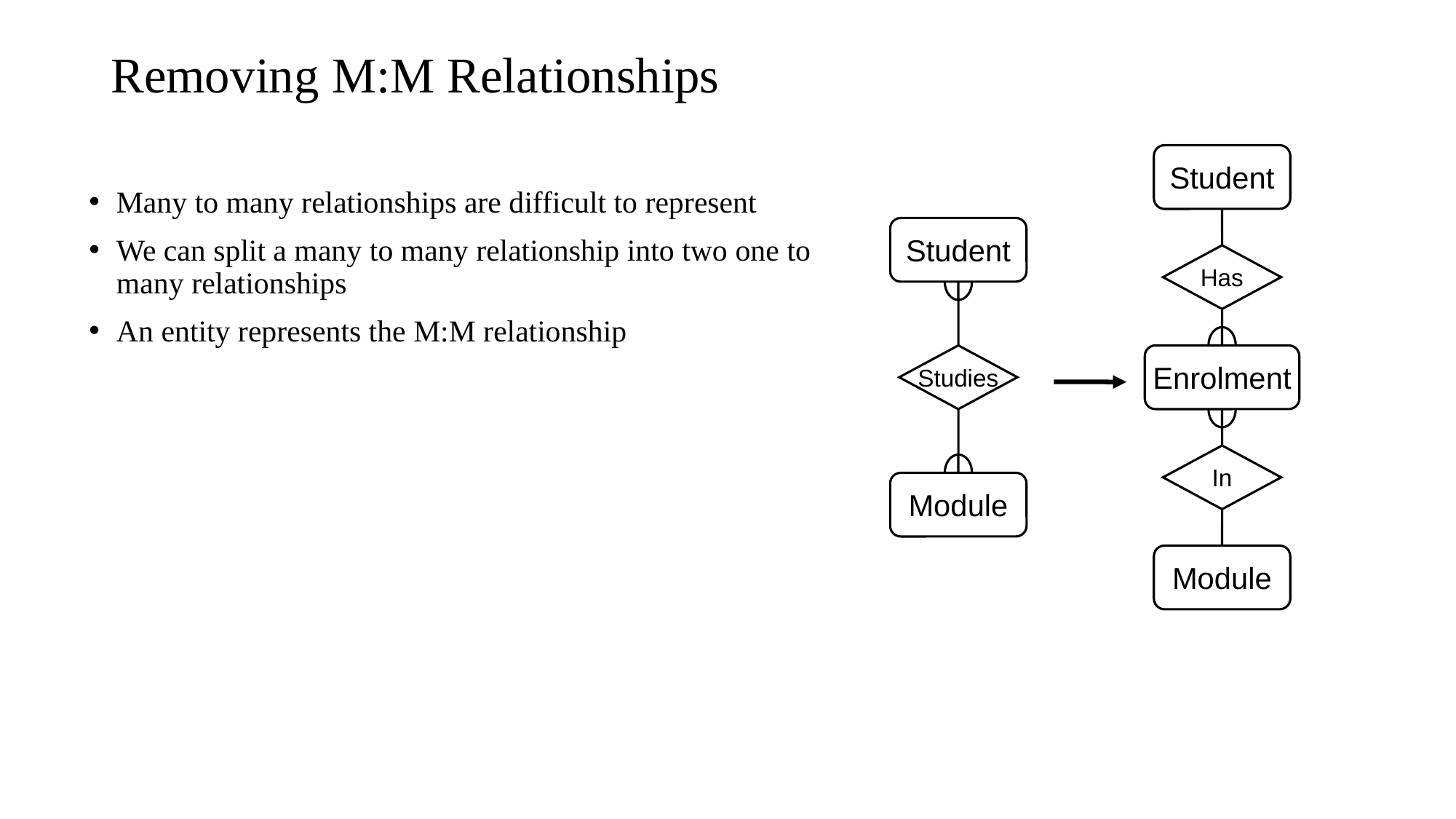

# Removing M:M Relationships
Student
Has

Enrolment

In
Module
Many to many relationships are difficult to represent
We can split a many to many relationship into two one to many relationships
An entity represents the M:M relationship
Student

Studies

Module